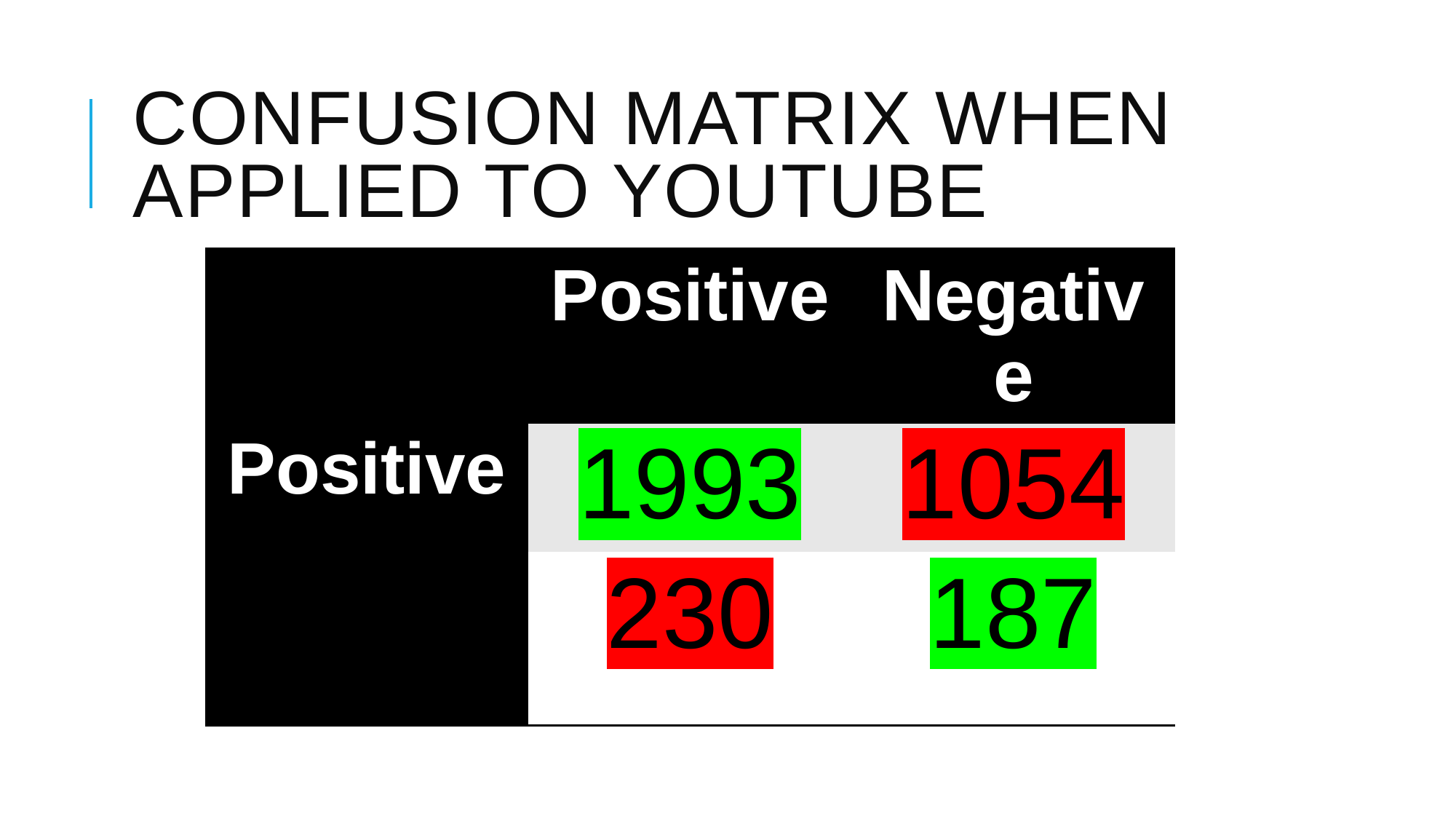

# Confusion Matrix when applied to Youtube
|  | Positive | Negative |
| --- | --- | --- |
| Positive | 1993 | 1054 |
| Negative | 230 | 187 |